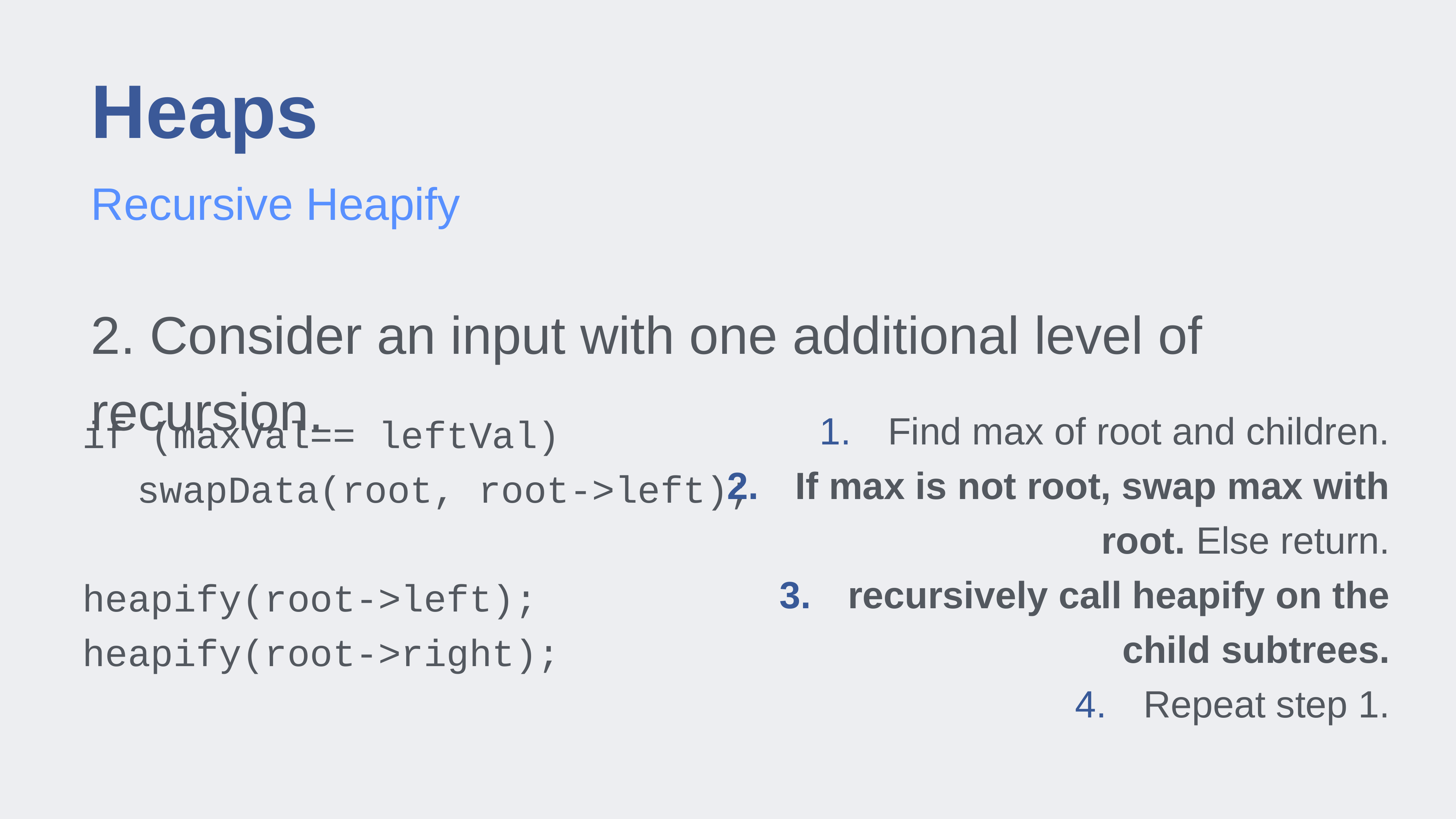

# Heaps
Recursive Heapify
2. Consider an input with one additional level of recursion.
Find max of root and children.
If max is not root, swap max with root. Else return.
recursively call heapify on the child subtrees.
Repeat step 1.

if (maxVal== leftVal)
	swapData(root, root->left);

heapify(root->left);
heapify(root->right);